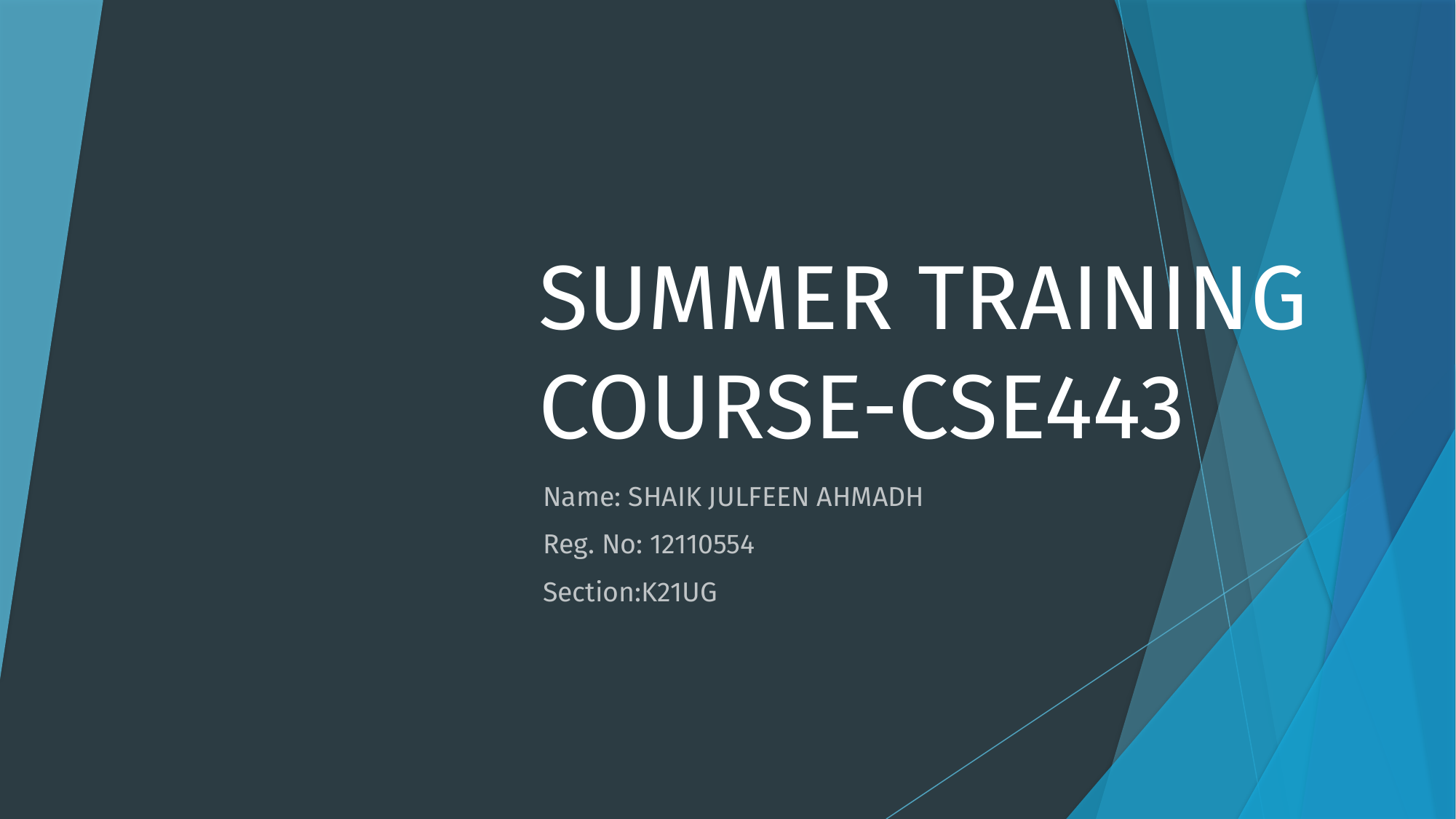

# SUMMER TRAINING COURSE-CSE443
Name: SHAIK JULFEEN AHMADH
Reg. No: 12110554
Section:K21UG